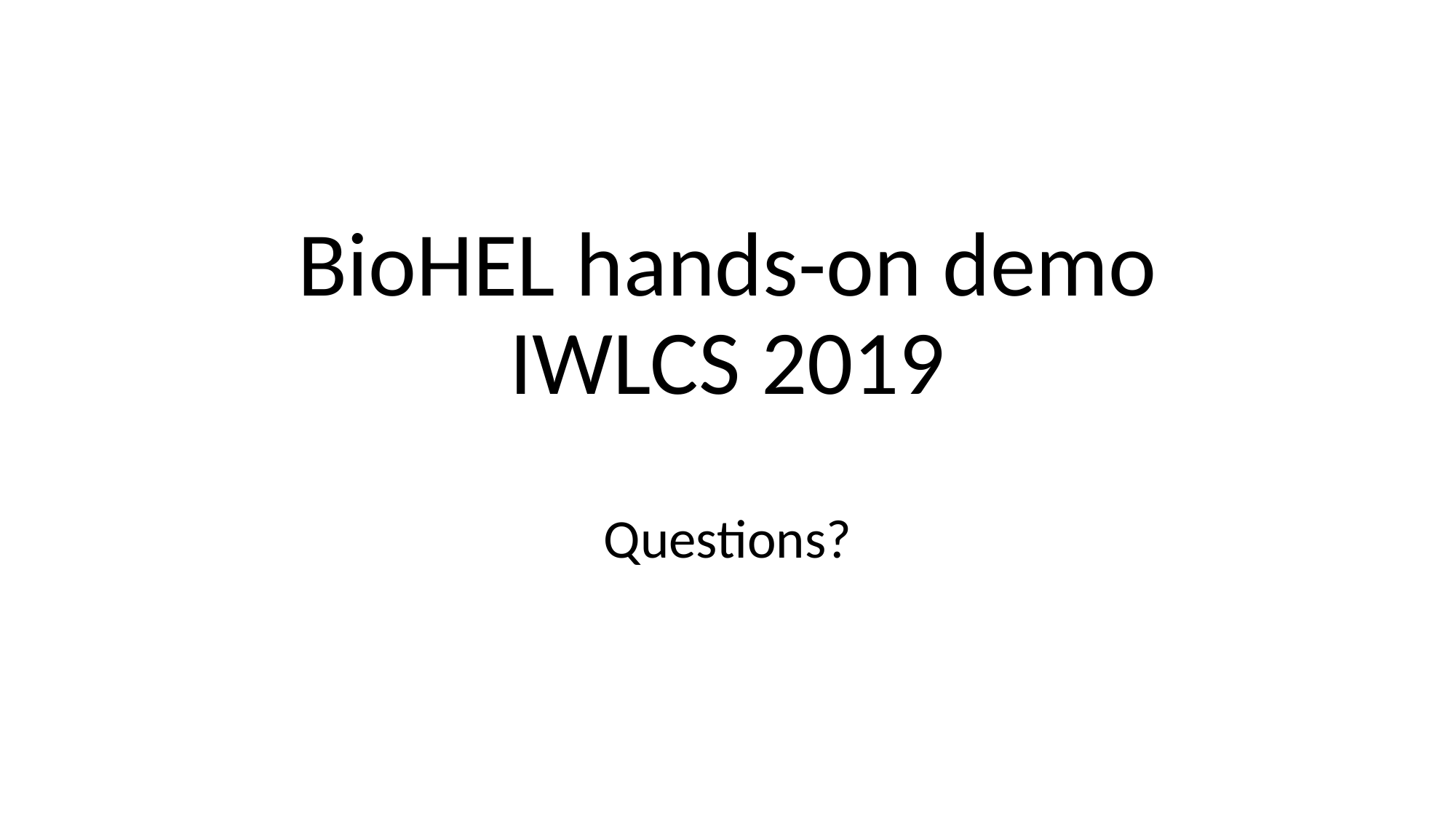

# BioHEL hands-on demo IWLCS 2019
Questions?